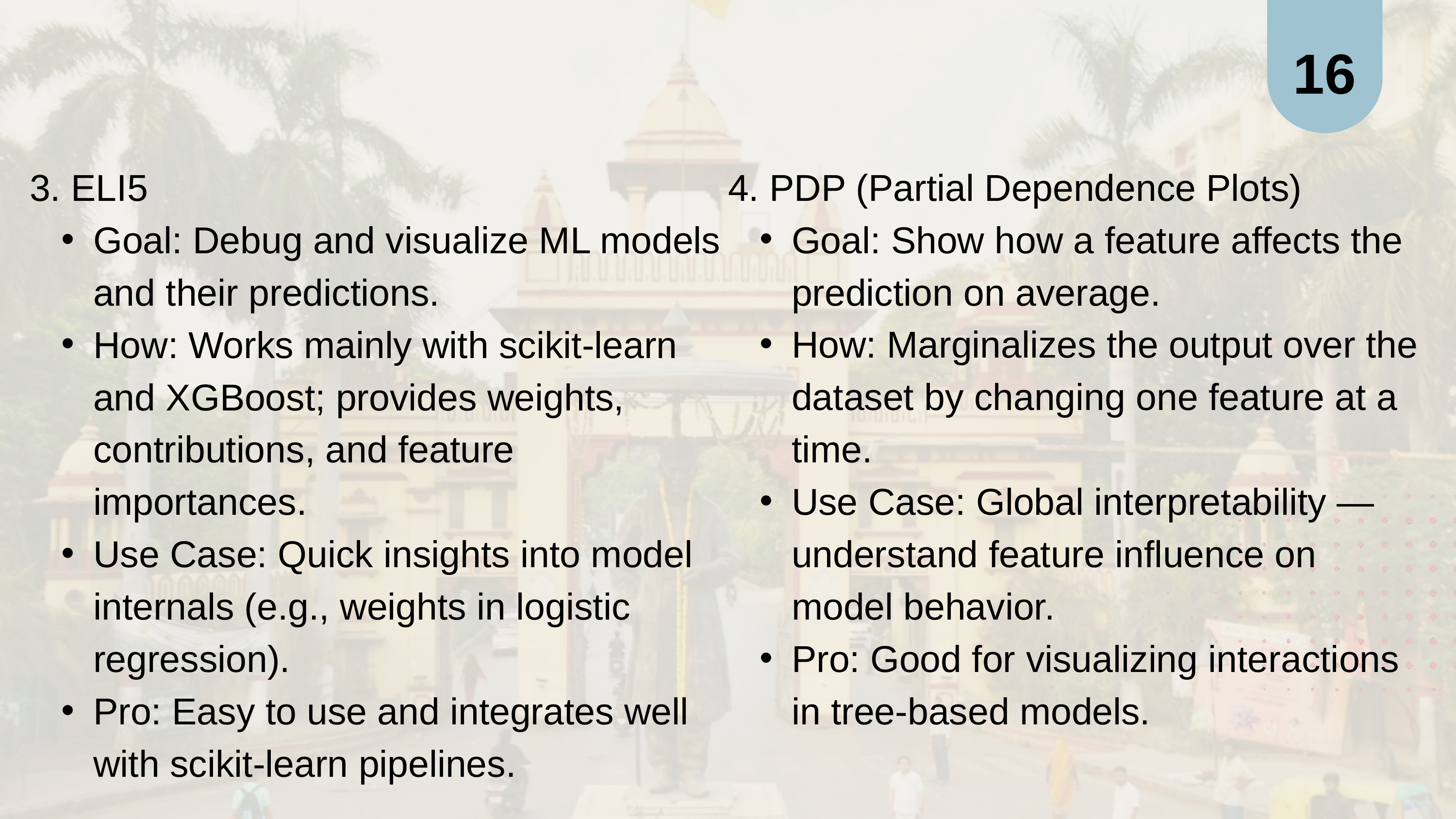

16

3. ELI5
Goal: Debug and visualize ML models and their predictions.
How: Works mainly with scikit-learn and XGBoost; provides weights, contributions, and feature importances.
Use Case: Quick insights into model internals (e.g., weights in logistic regression).
Pro: Easy to use and integrates well with scikit-learn pipelines.

4. PDP (Partial Dependence Plots)
Goal: Show how a feature affects the prediction on average.
How: Marginalizes the output over the dataset by changing one feature at a time.
Use Case: Global interpretability — understand feature influence on model behavior.
Pro: Good for visualizing interactions in tree-based models.